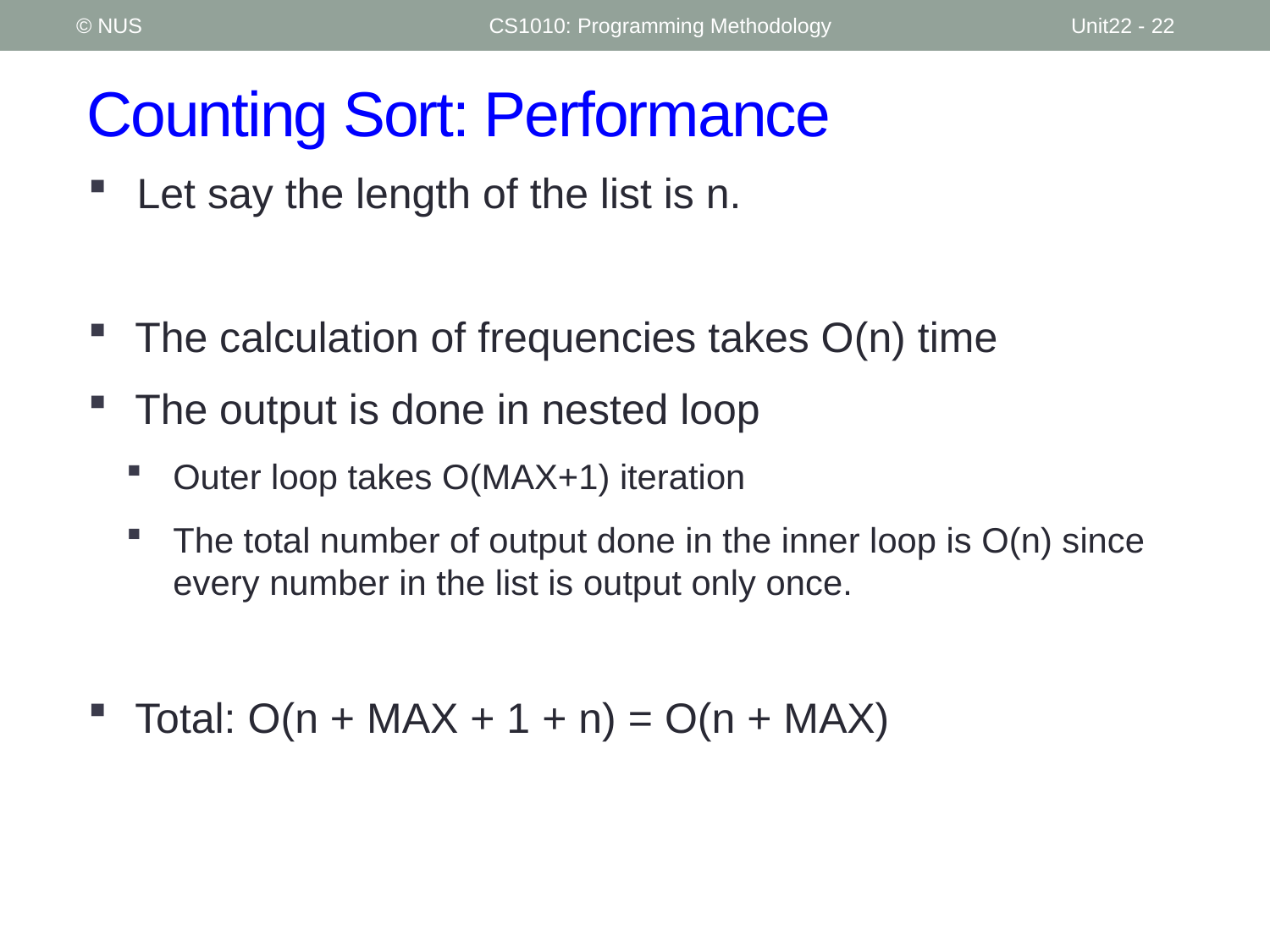

© NUS
CS1010: Programming Methodology
Unit22 - 22
# Counting Sort: Performance
Let say the length of the list is n.

The calculation of frequencies takes O(n) time
The output is done in nested loop
Outer loop takes O(MAX+1) iteration
The total number of output done in the inner loop is O(n) since every number in the list is output only once.

Total: O(n + MAX + 1 + n) = O(n + MAX)